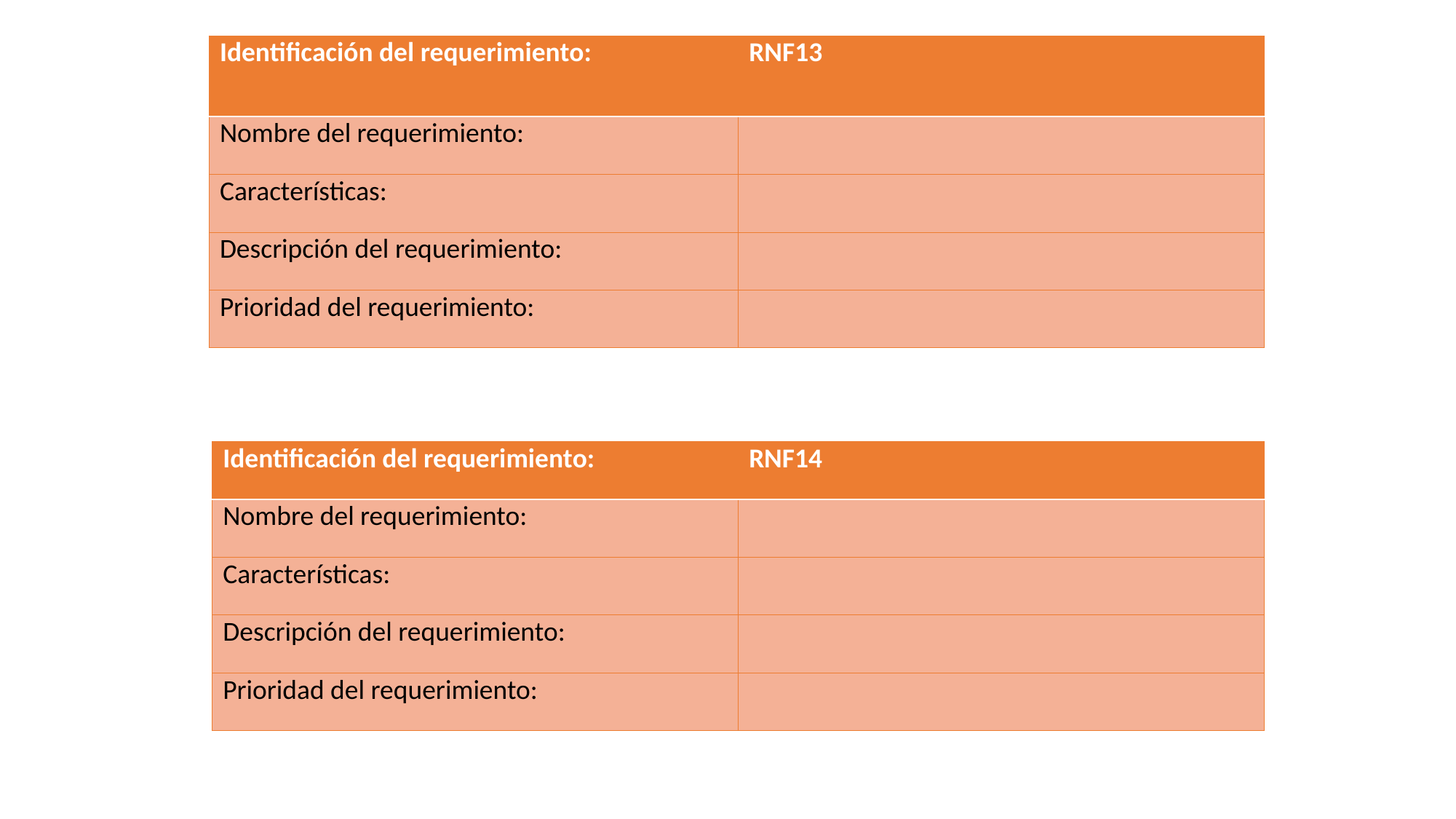

| Identificación del requerimiento: | RNF13 |
| --- | --- |
| Nombre del requerimiento: |  |
| Características: |  |
| Descripción del requerimiento: |  |
| Prioridad del requerimiento: |  |
| Identificación del requerimiento: | RNF14 |
| --- | --- |
| Nombre del requerimiento: |  |
| Características: |  |
| Descripción del requerimiento: |  |
| Prioridad del requerimiento: |  |